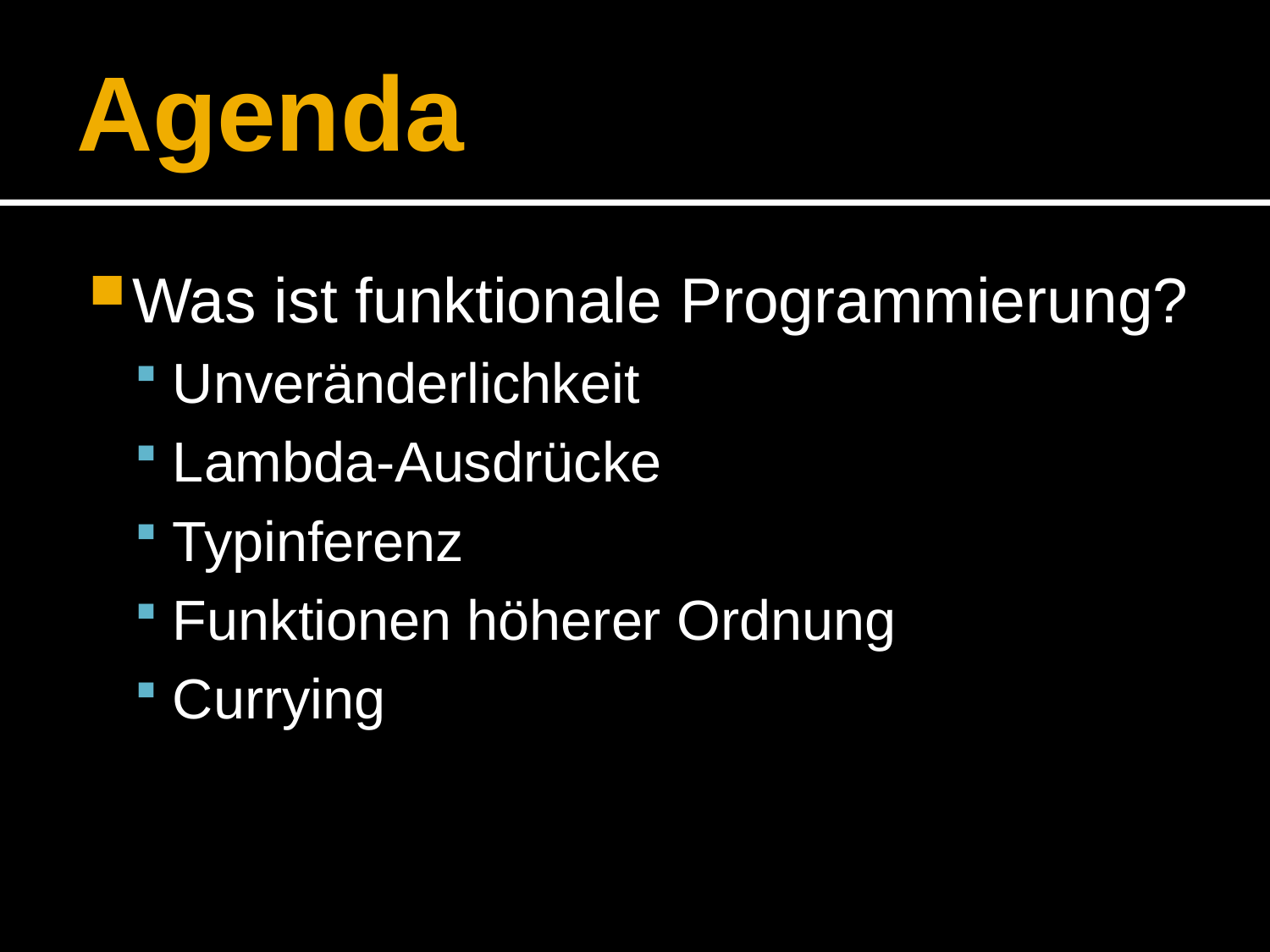

# Agenda
Was ist funktionale Programmierung?
Unveränderlichkeit
Lambda-Ausdrücke
Typinferenz
Funktionen höherer Ordnung
Currying